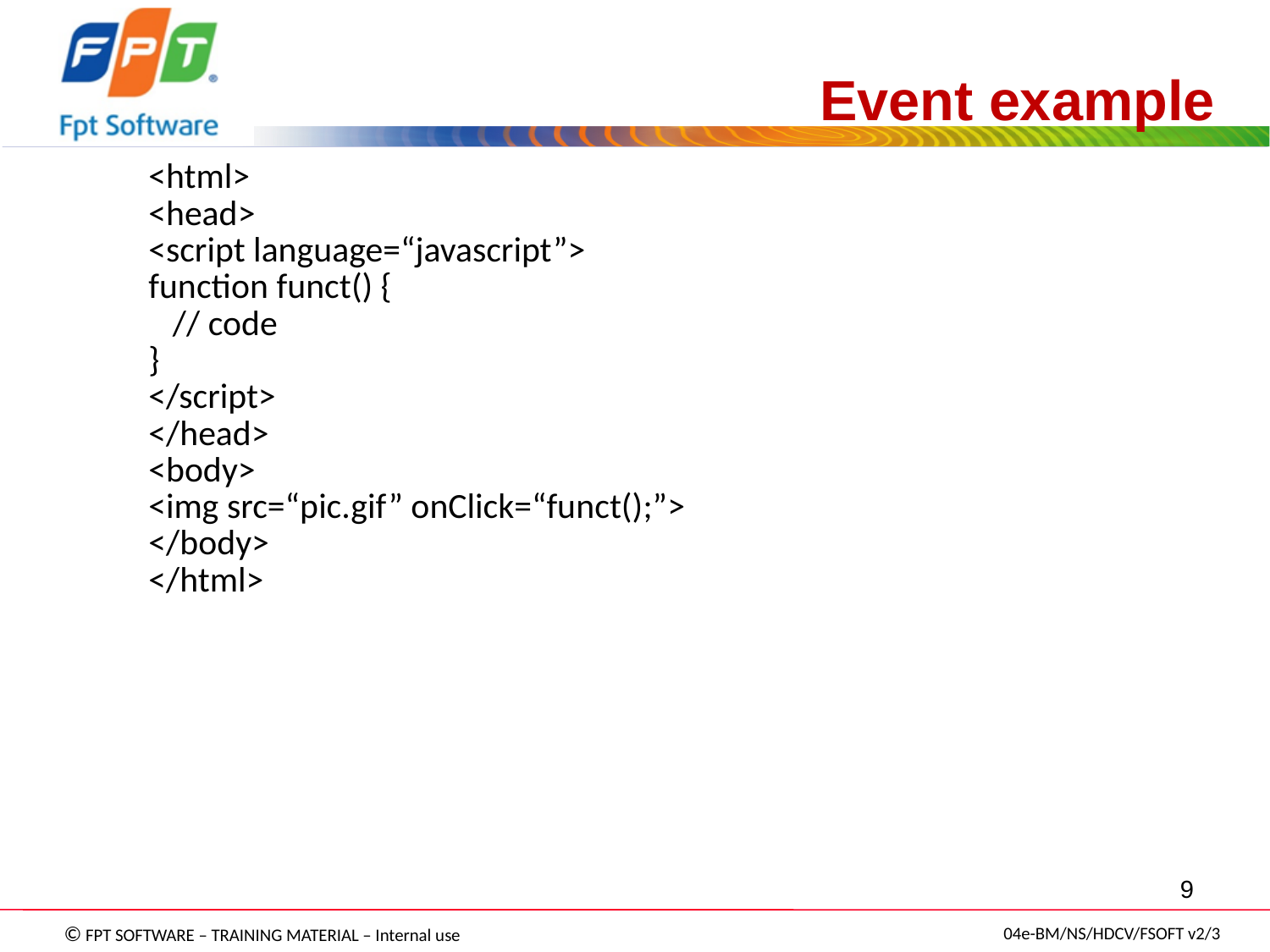

Event example
<html>
<head>
<script language=“javascript”>
function funct() {
   // code
}
</script>
</head>
<body>
<img src=“pic.gif” onClick=“funct();”>
</body>
</html>
9